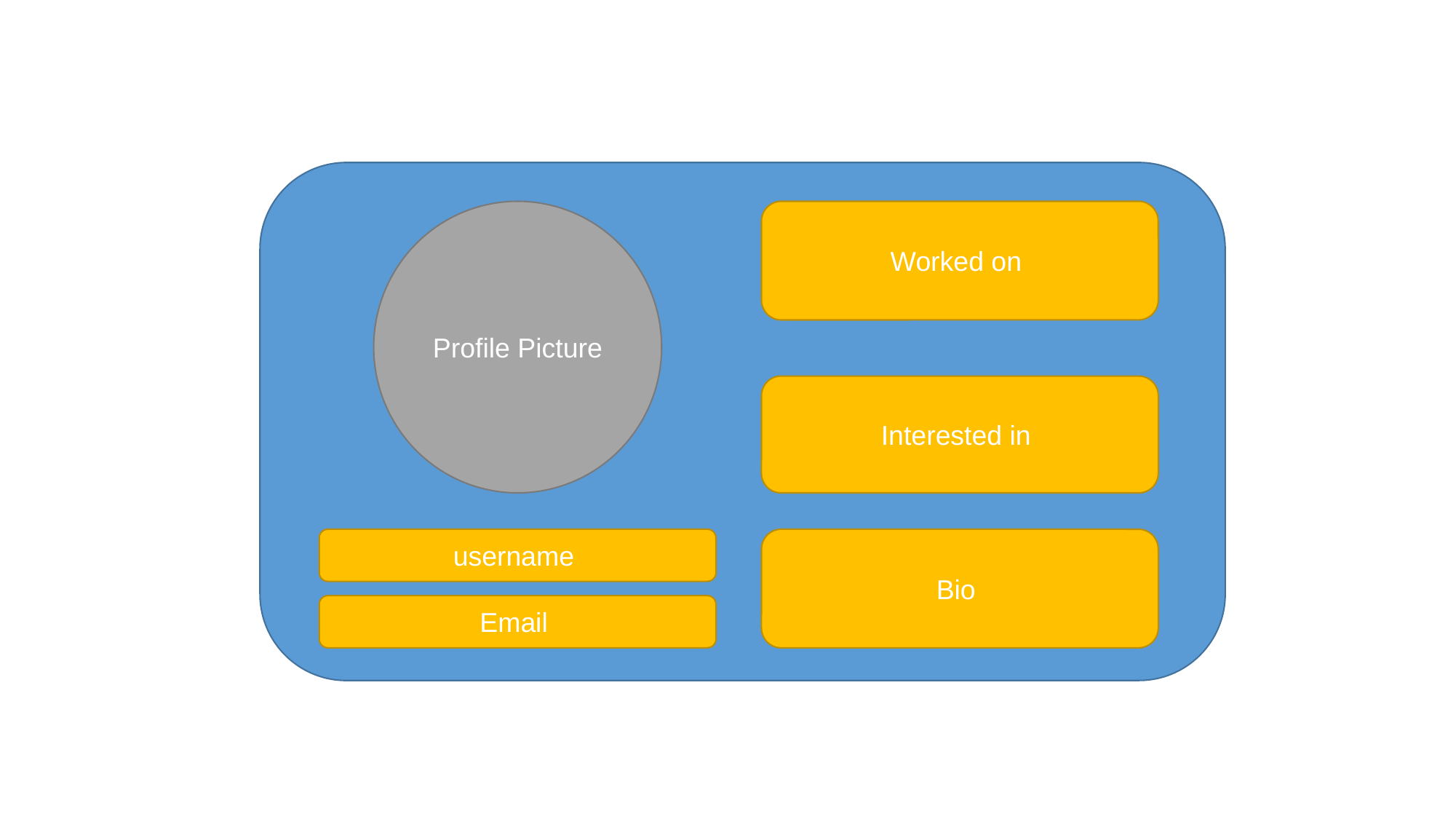

Profile Picture
Worked on
Interested in
username
Bio
Email